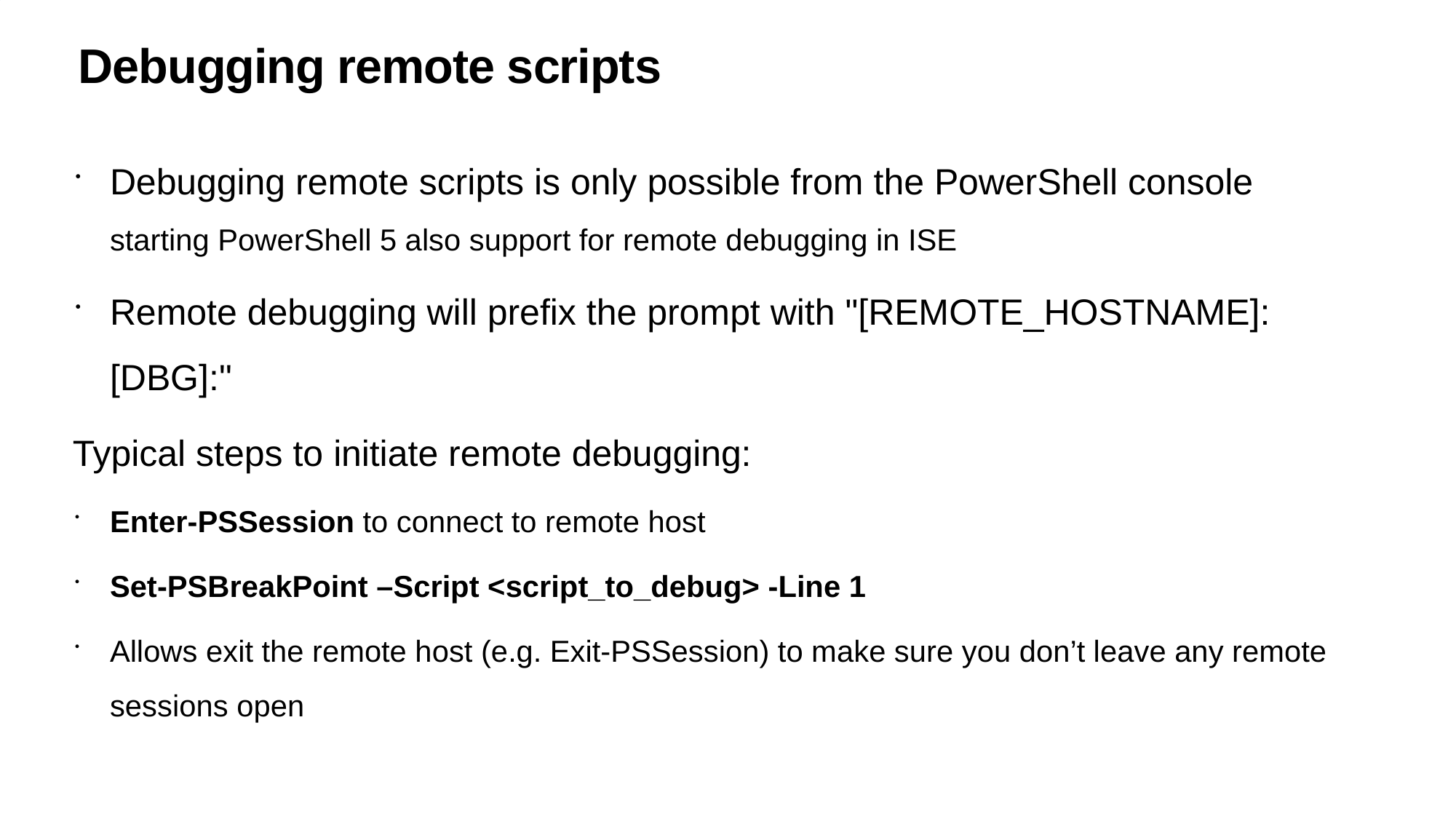

# Debugging remote scripts
Debugging remote scripts is only possible from the PowerShell console
starting PowerShell 5 also support for remote debugging in ISE
Remote debugging will prefix the prompt with "[REMOTE_HOSTNAME]: [DBG]:"
Typical steps to initiate remote debugging:
Enter-PSSession to connect to remote host
Set-PSBreakPoint –Script <script_to_debug> -Line 1
Allows exit the remote host (e.g. Exit-PSSession) to make sure you don’t leave any remote sessions open